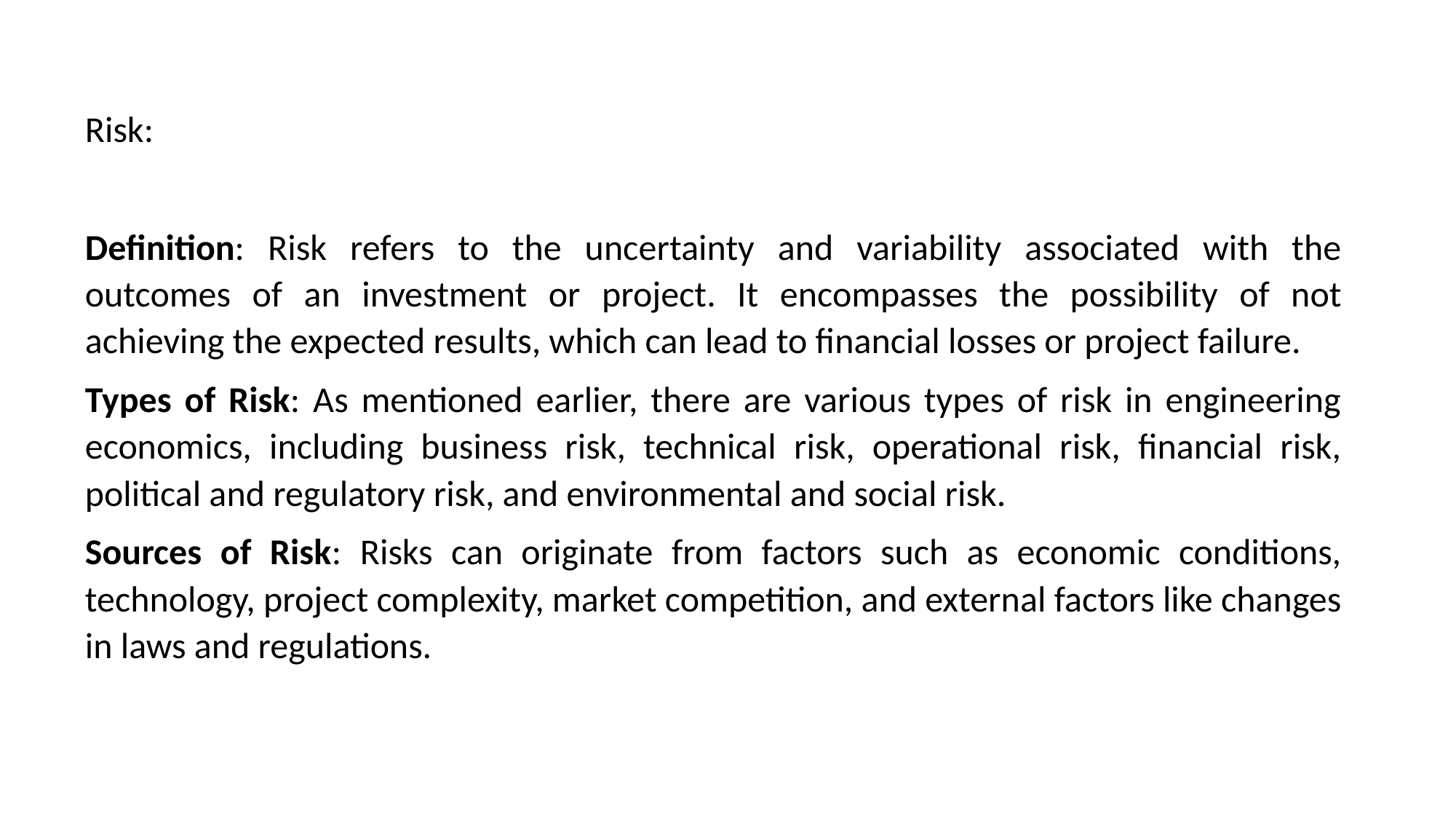

Risk:

Definition: Risk refers to the uncertainty and variability associated with the outcomes of an investment or project. It encompasses the possibility of not achieving the expected results, which can lead to financial losses or project failure.
Types of Risk: As mentioned earlier, there are various types of risk in engineering economics, including business risk, technical risk, operational risk, financial risk, political and regulatory risk, and environmental and social risk.
Sources of Risk: Risks can originate from factors such as economic conditions, technology, project complexity, market competition, and external factors like changes in laws and regulations.